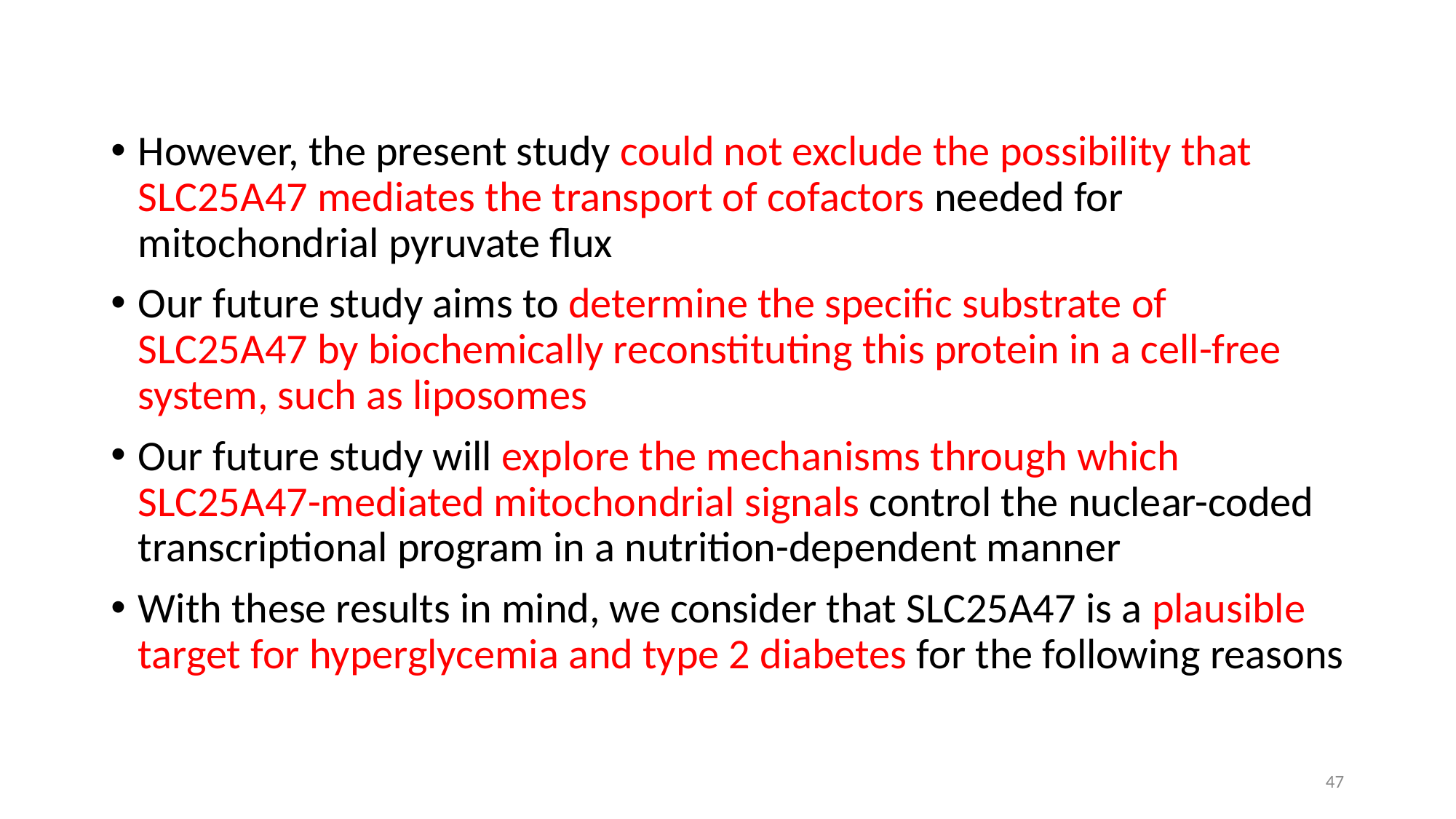

However, the present study could not exclude the possibility that SLC25A47 mediates the transport of cofactors needed for mitochondrial pyruvate flux
Our future study aims to determine the specific substrate of SLC25A47 by biochemically reconstituting this protein in a cell-free system, such as liposomes
Our future study will explore the mechanisms through which SLC25A47-mediated mitochondrial signals control the nuclear-coded transcriptional program in a nutrition-dependent manner
With these results in mind, we consider that SLC25A47 is a plausible target for hyperglycemia and type 2 diabetes for the following reasons
47